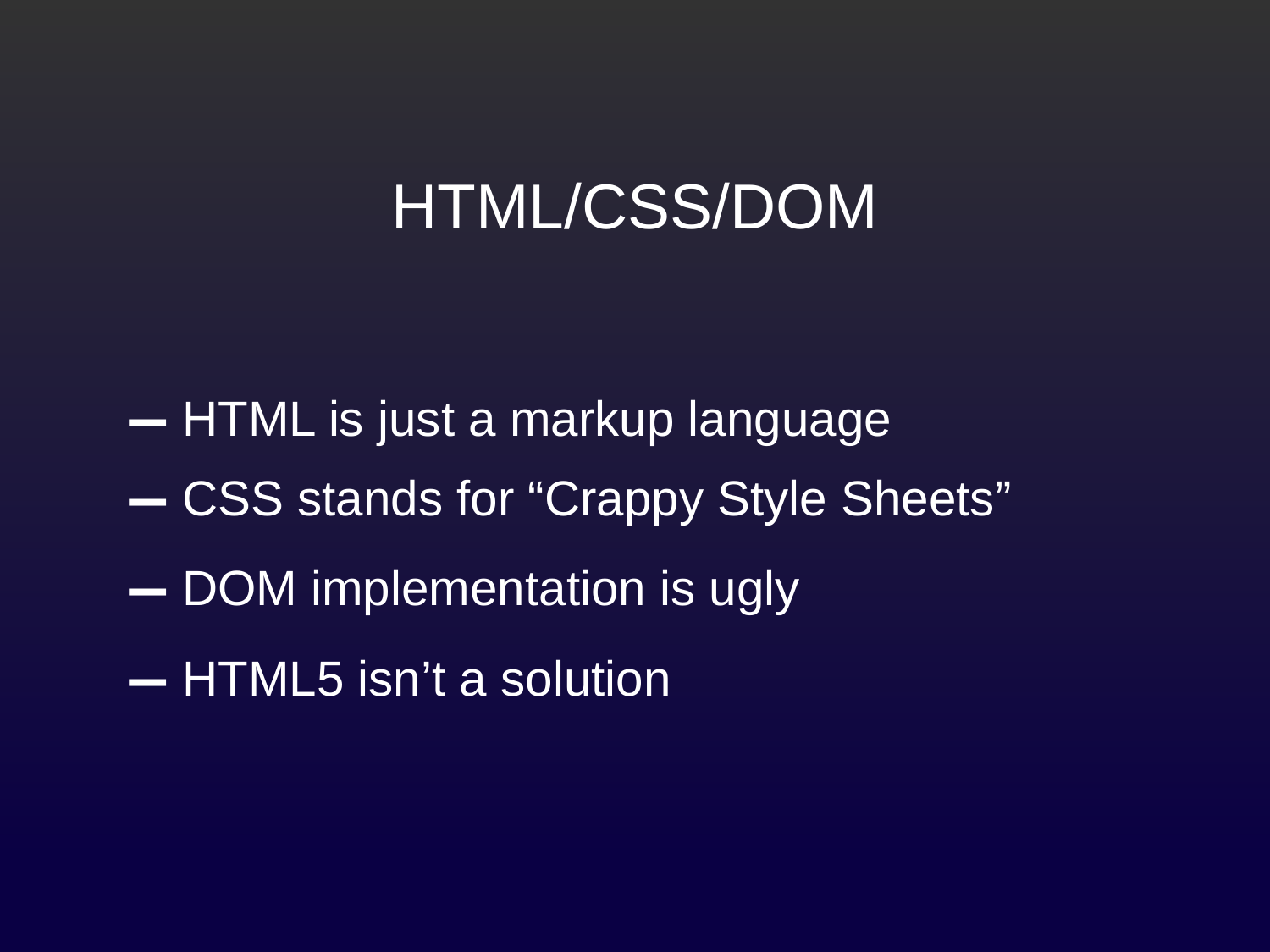

# HTML/CSS/DOM
― HTML is just a markup language
― CSS stands for “Crappy Style Sheets”
― DOM implementation is ugly
― HTML5 isn’t a solution